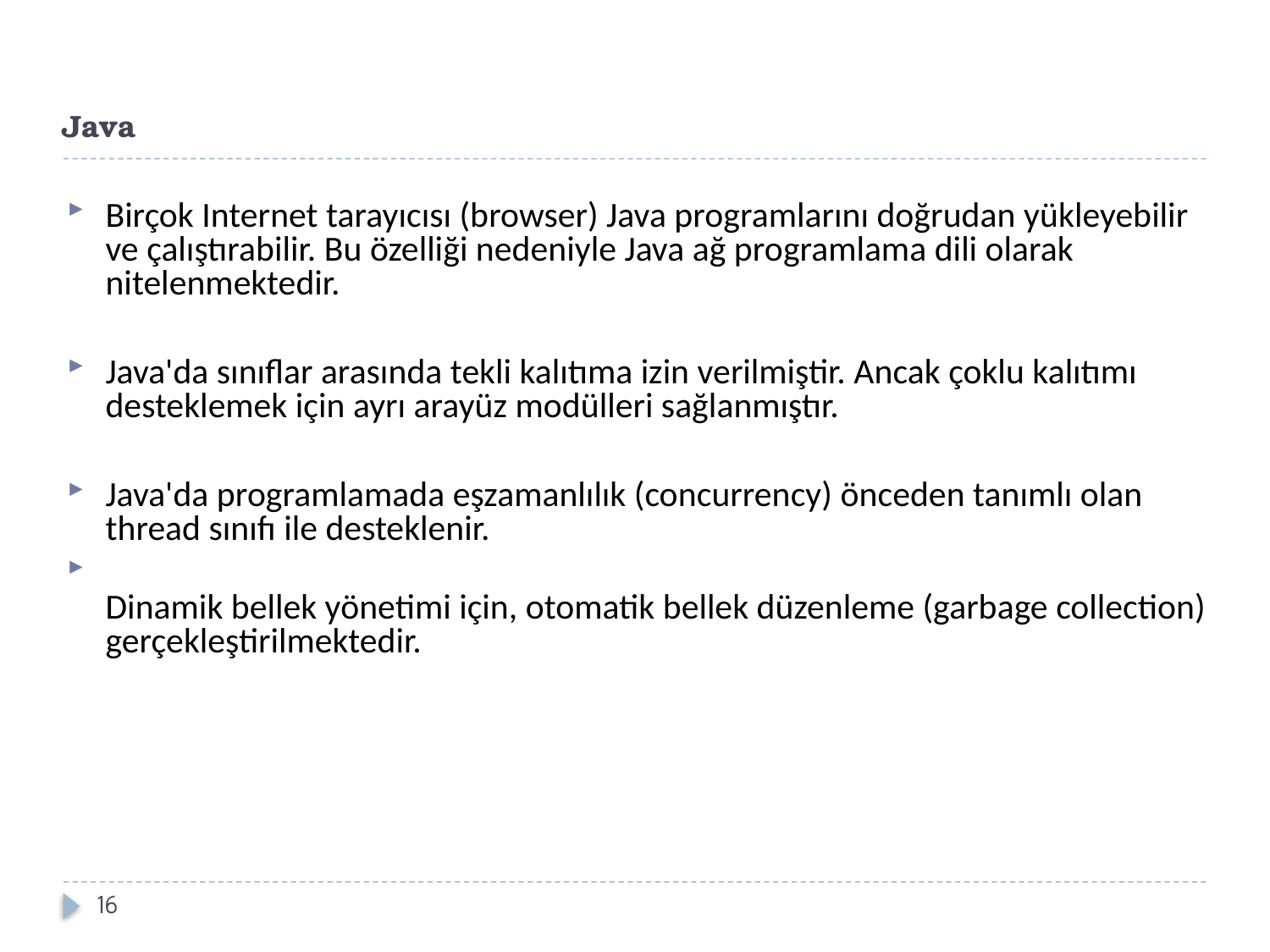

# Java
Birçok Internet tarayıcısı (browser) Java programlarını doğrudan yükleyebilir ve çalıştırabilir. Bu özelliği nedeniyle Java ağ programlama dili olarak nitelenmektedir.

Java'da sınıflar arasında tekli kalıtıma izin verilmiştir. Ancak çoklu kalıtımı desteklemek için ayrı arayüz modülleri sağlanmıştır.

Java'da programlamada eşzamanlılık (concurrency) önceden tanımlı olan thread sınıfı ile desteklenir.
Dinamik bellek yönetimi için, otomatik bellek düzenleme (garbage collection) gerçekleştirilmektedir.
16